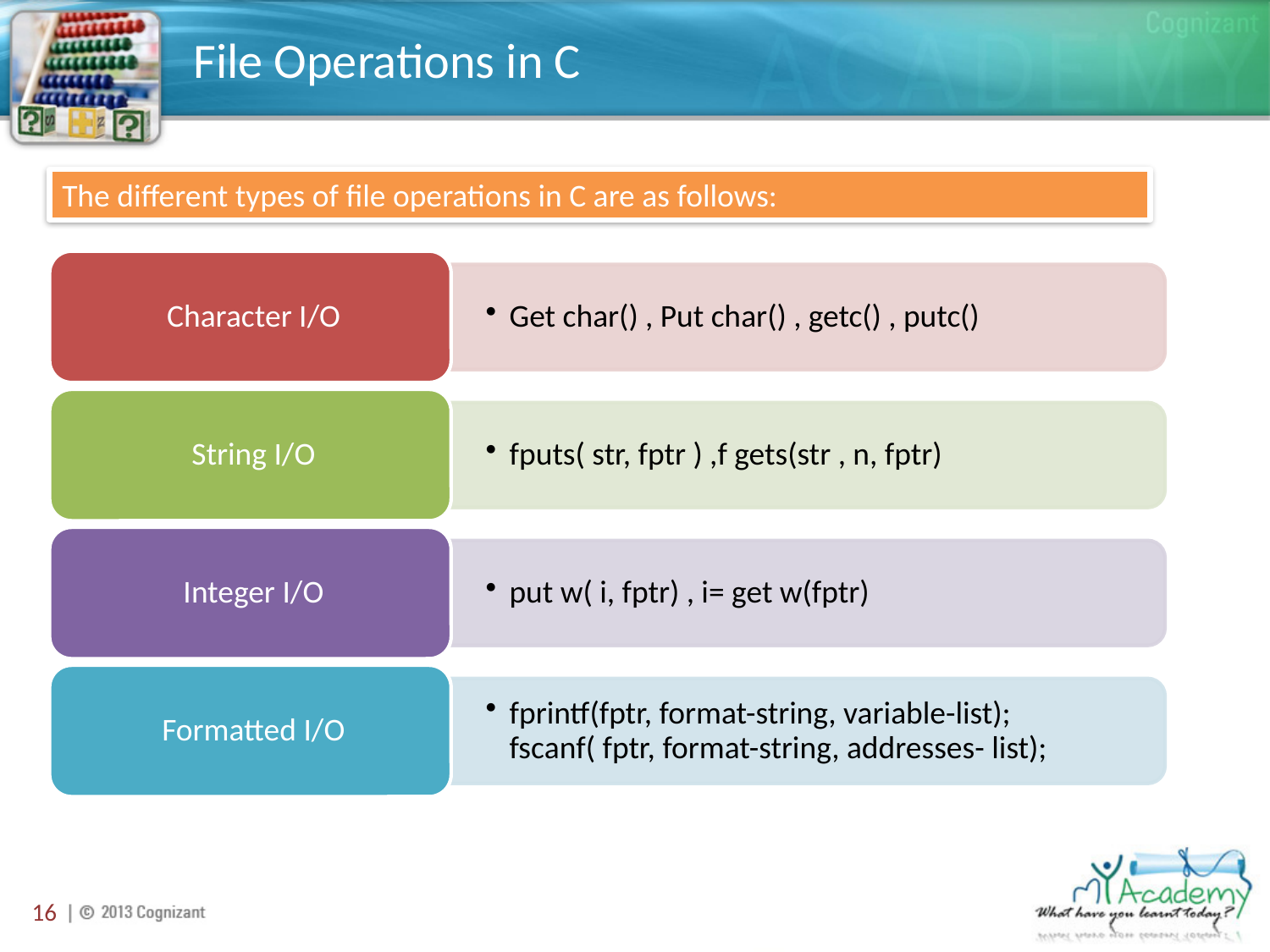

# File Operations in C
The different types of file operations in C are as follows:
Get char() , Put char() , getc() , putc()
Character I/O
fputs( str, fptr ) ,f gets(str , n, fptr)
String I/O
put w( i, fptr) , i= get w(fptr)
Integer I/O
fprintf(fptr, format-string, variable-list); fscanf( fptr, format-string, addresses- list);
Formatted I/O
16